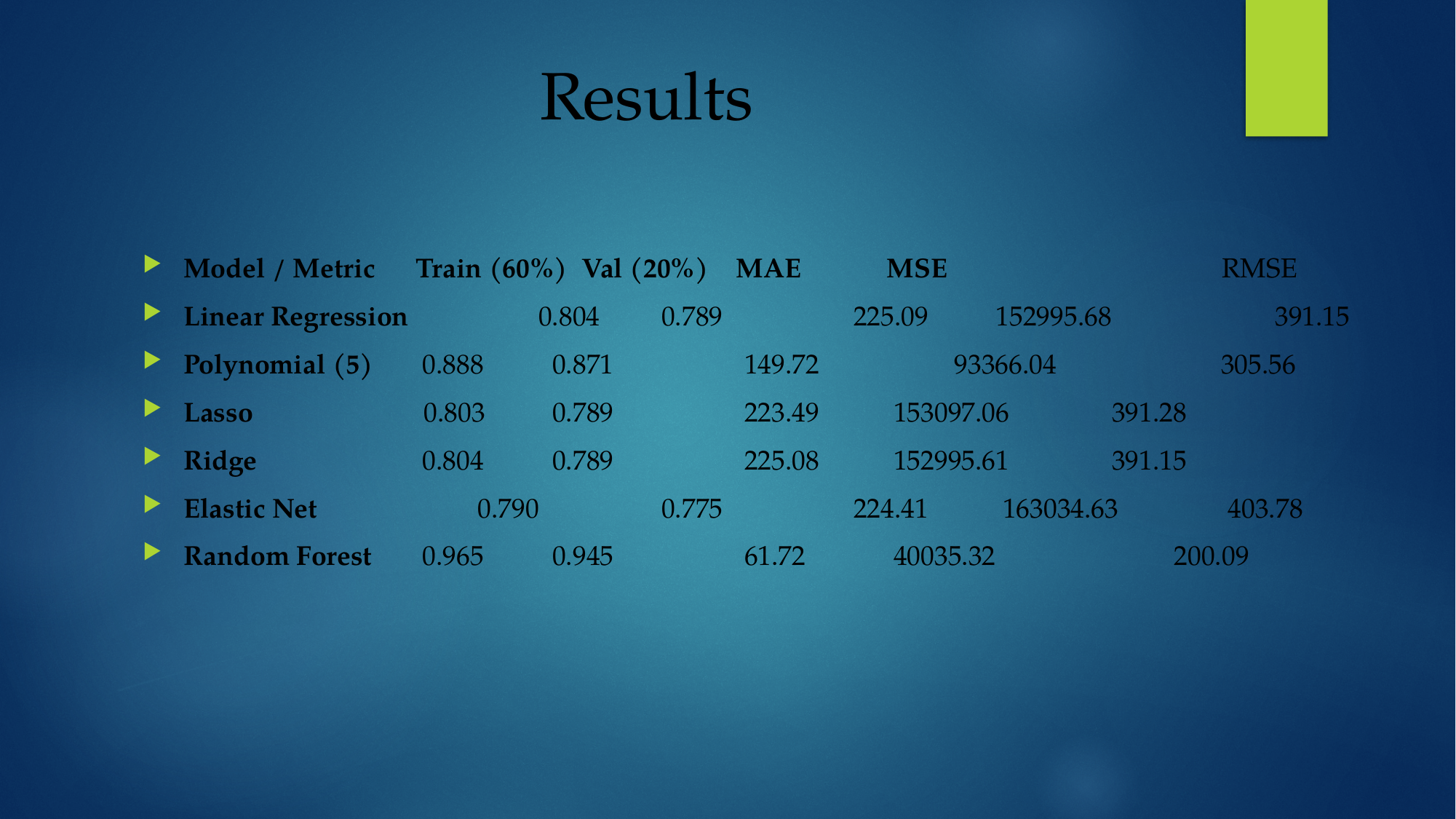

# Results
Model / Metric	  Train (60%)  Val (20%)	 MAE	       MSE	                        RMSE
Linear Regression	    0.804	      0.789	                  225.09	       152995.68	     	391.15
Polynomial (5)   	   0.888	      0.871	                  149.72		 93366.04	        305.56
Lasso	                   0.803	      0.789	                  223.49	        153097.06	        391.28
Ridge                   	   0.804	      0.789	                  225.08	        152995.61	        391.15
Elastic Net	           0.790	      0.775	                  224.41	        163034.63	         403.78
Random Forest   	   0.965	      0.945	                  61.72	        40035.32	                 200.09